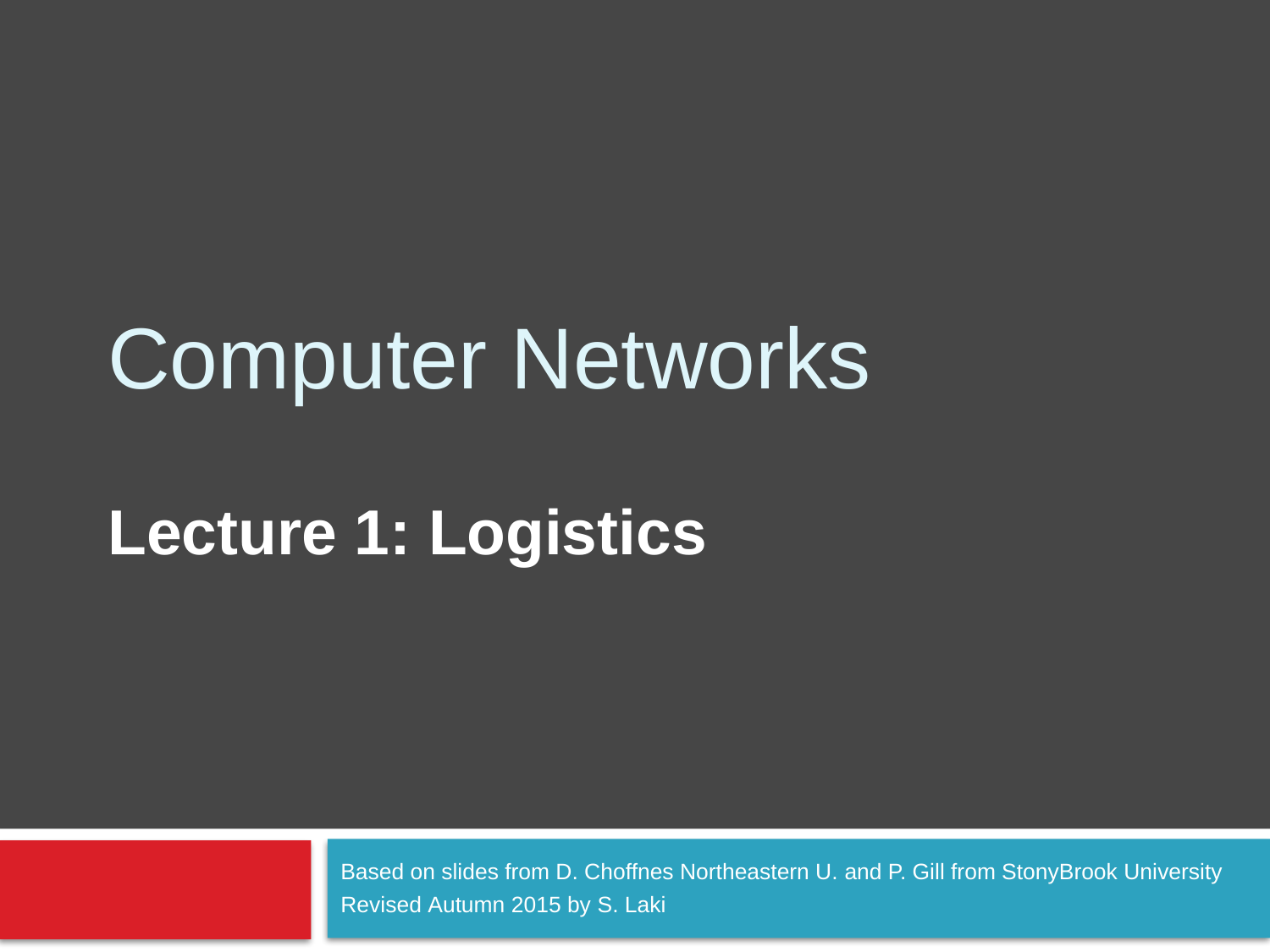

# Computer Networks
Lecture 1: Logistics

Based on slides from D. Choffnes Northeastern U. and P. Gill from StonyBrook University
Revised Autumn 2015 by S. Laki